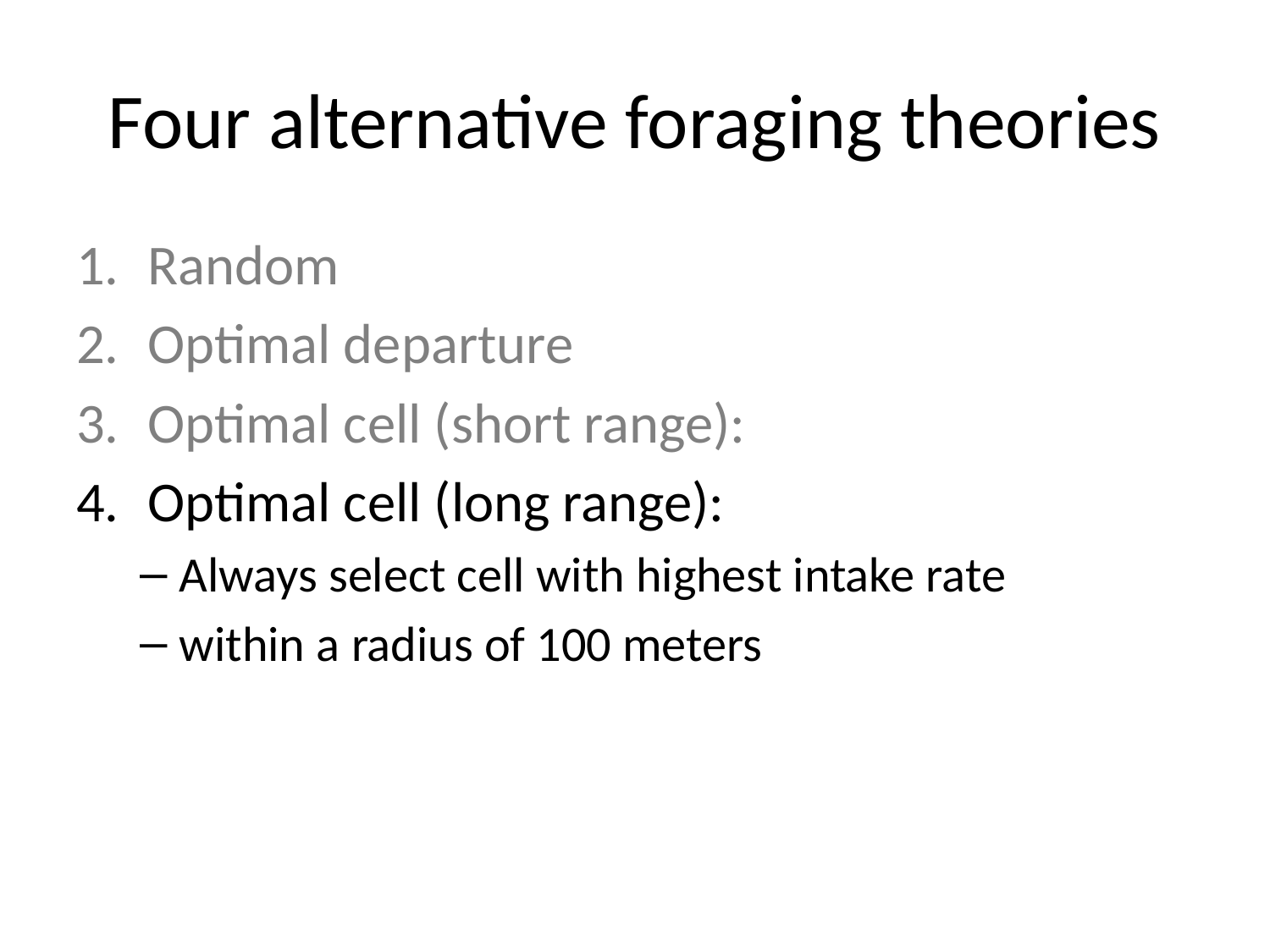

# Four alternative foraging theories
Random
Optimal departure
Optimal cell (short range):
Optimal cell (long range):
Always select cell with highest intake rate
within a radius of 100 meters